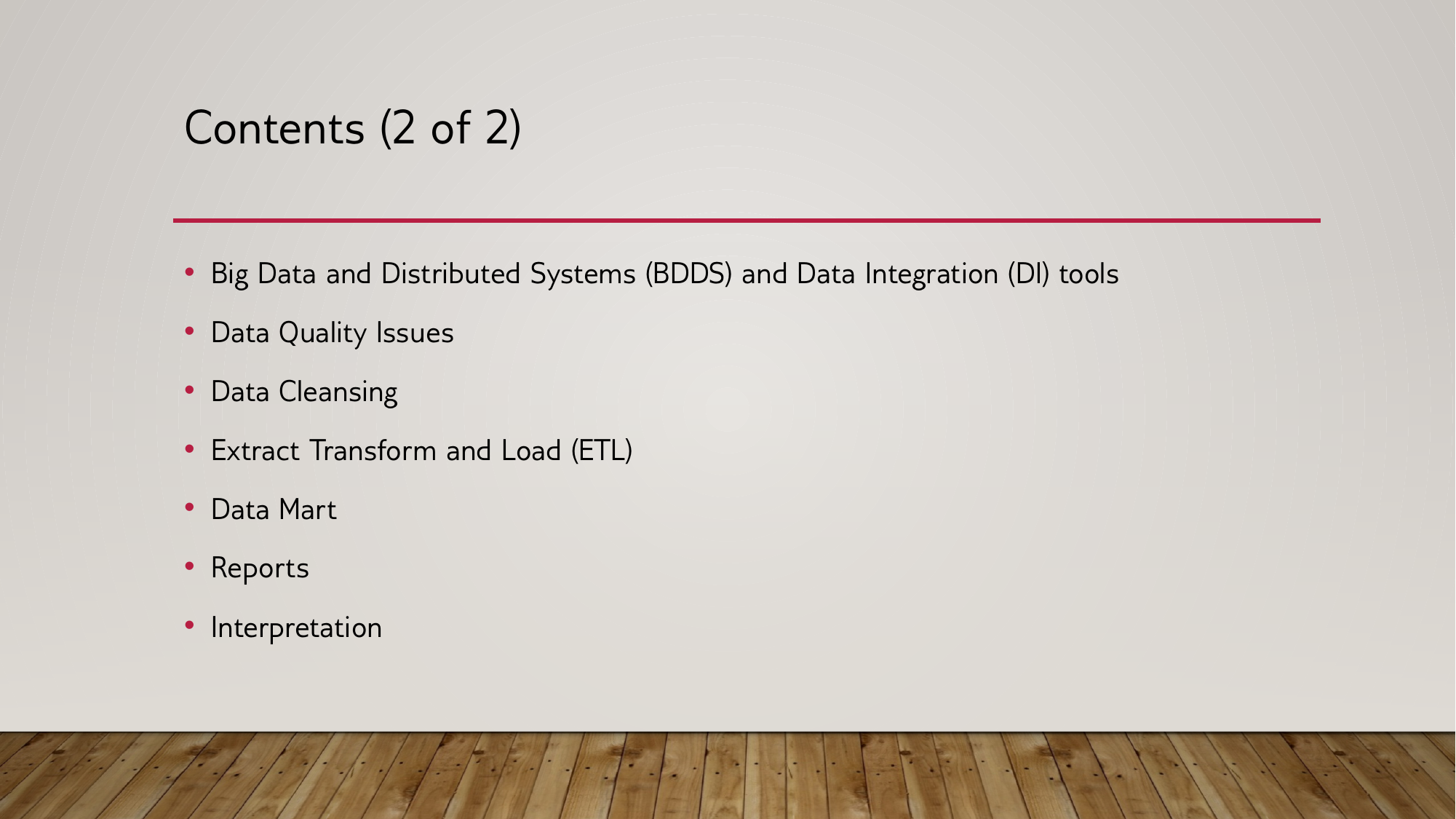

# Contents (2 of 2)
Big Data and Distributed Systems (BDDS) and Data Integration (DI) tools
Data Quality Issues
Data Cleansing
Extract Transform and Load (ETL)
Data Mart
Reports
Interpretation